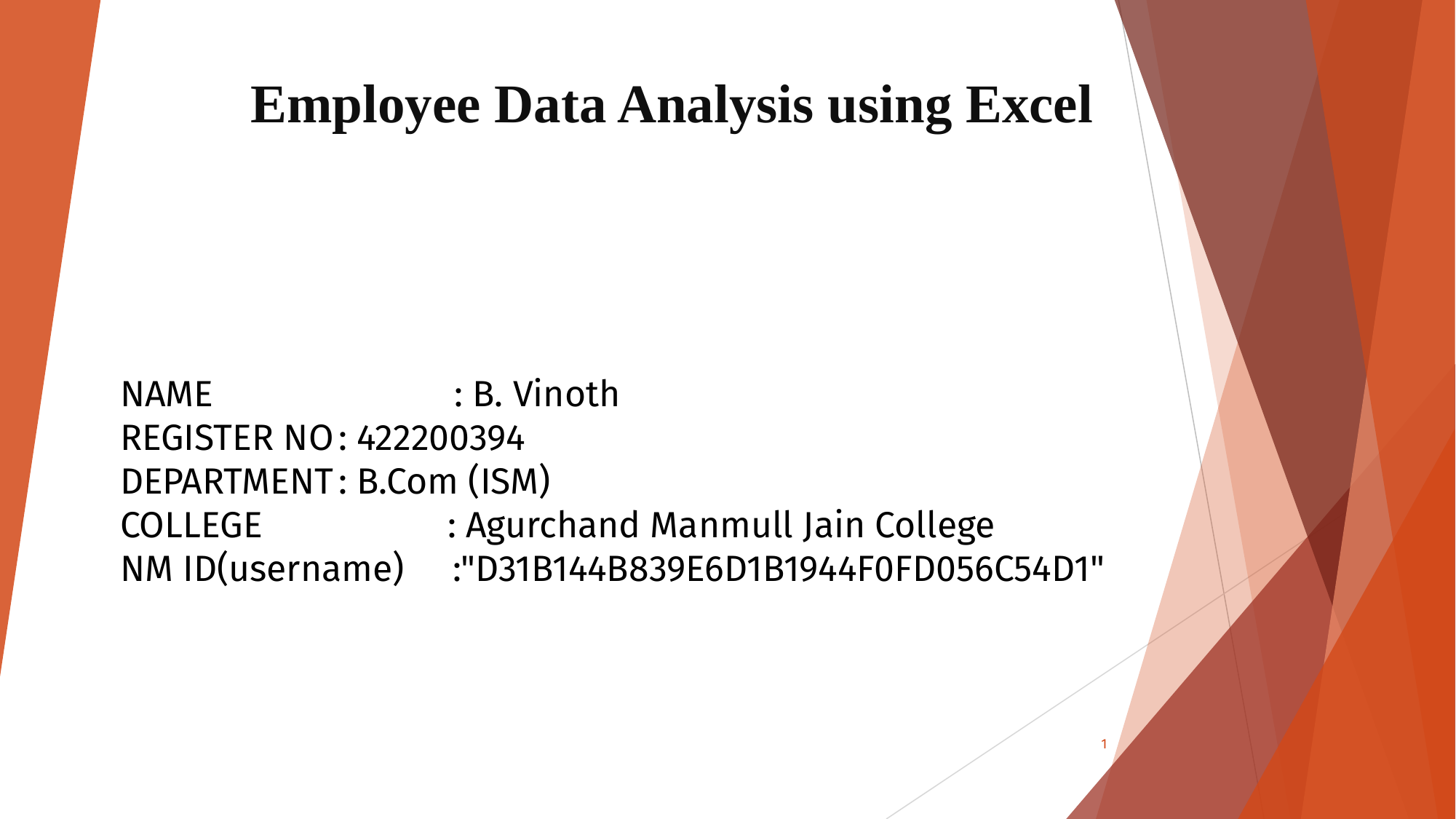

# Employee Data Analysis using Excel
NAME                         : B. Vinoth
REGISTER NO	: 422200394
DEPARTMENT	: B.Com (ISM)
COLLEGE		: Agurchand Manmull Jain College
NM ID(username)     :"D31B144B839E6D1B1944F0FD056C54D1"
1